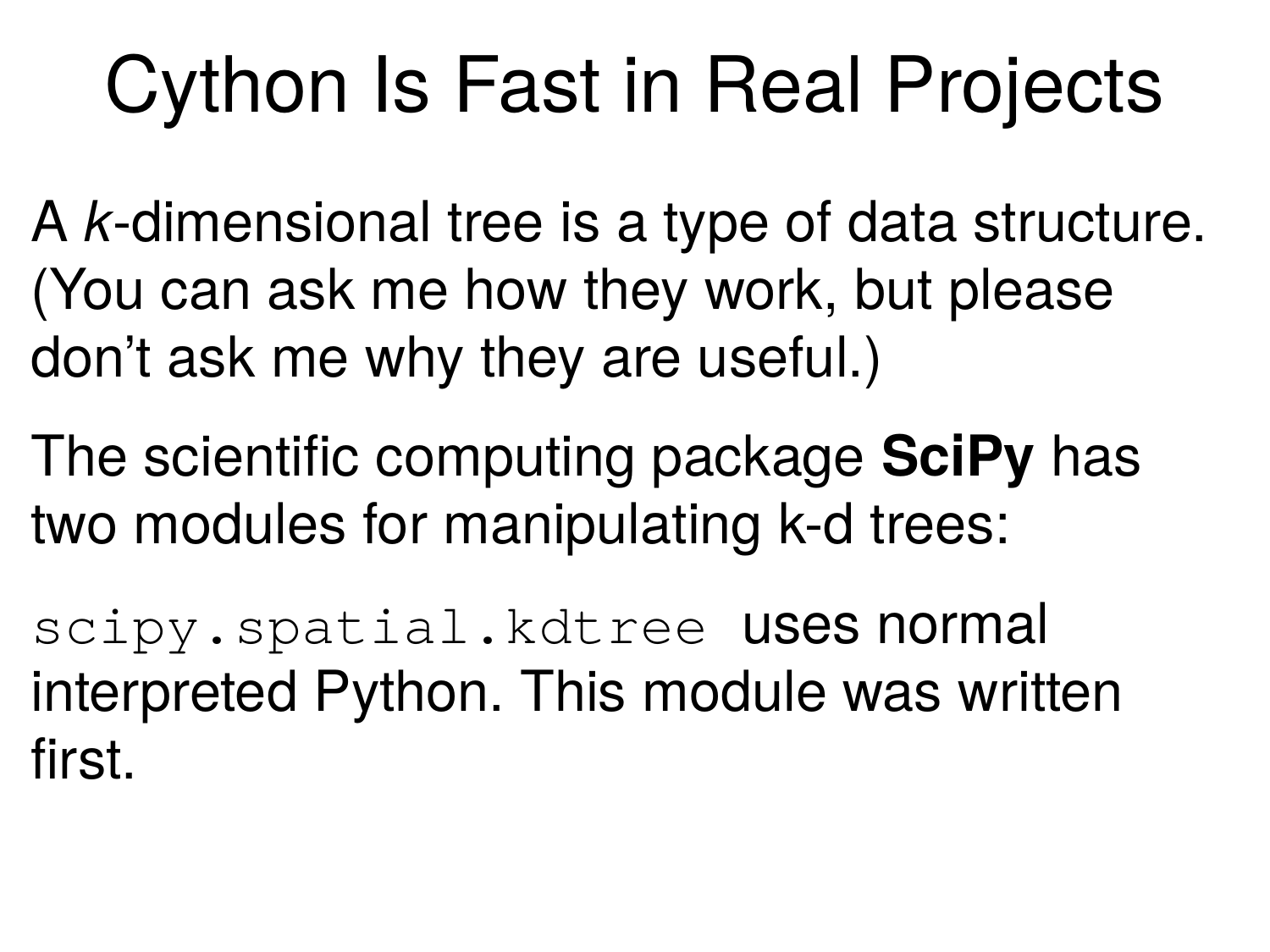

# Cython Is Fast in Real Projects
A k-dimensional tree is a type of data structure. (You can ask me how they work, but please don’t ask me why they are useful.)
The scientific computing package SciPy has two modules for manipulating k-d trees:
scipy.spatial.kdtree uses normal interpreted Python. This module was written first.